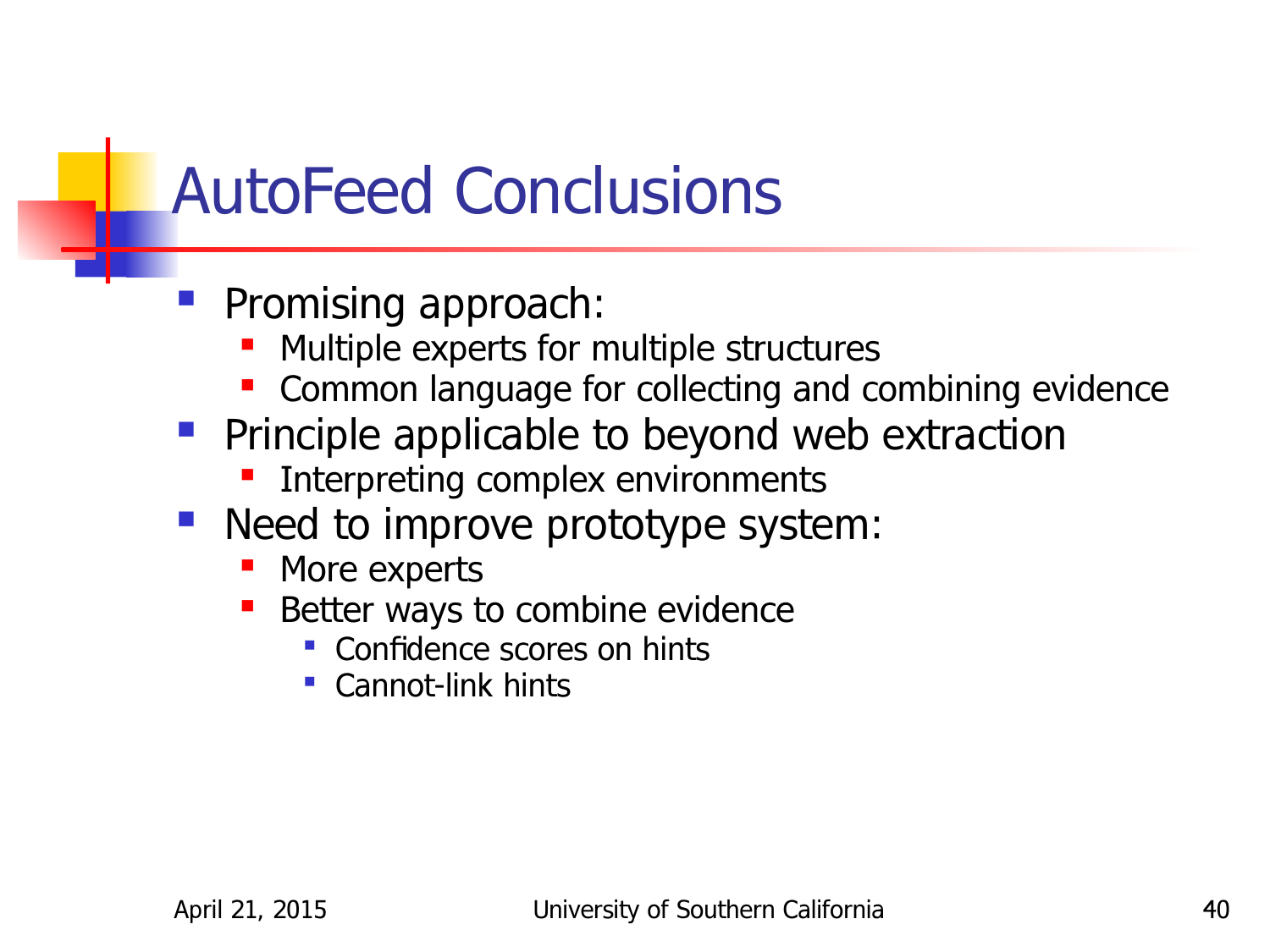

# AutoFeed Conclusions
Promising approach:
Multiple experts for multiple structures
Common language for collecting and combining evidence
Principle applicable to beyond web extraction
Interpreting complex environments
Need to improve prototype system:
More experts
Better ways to combine evidence
Confidence scores on hints
Cannot-link hints
April 21, 2015
University of Southern California
40